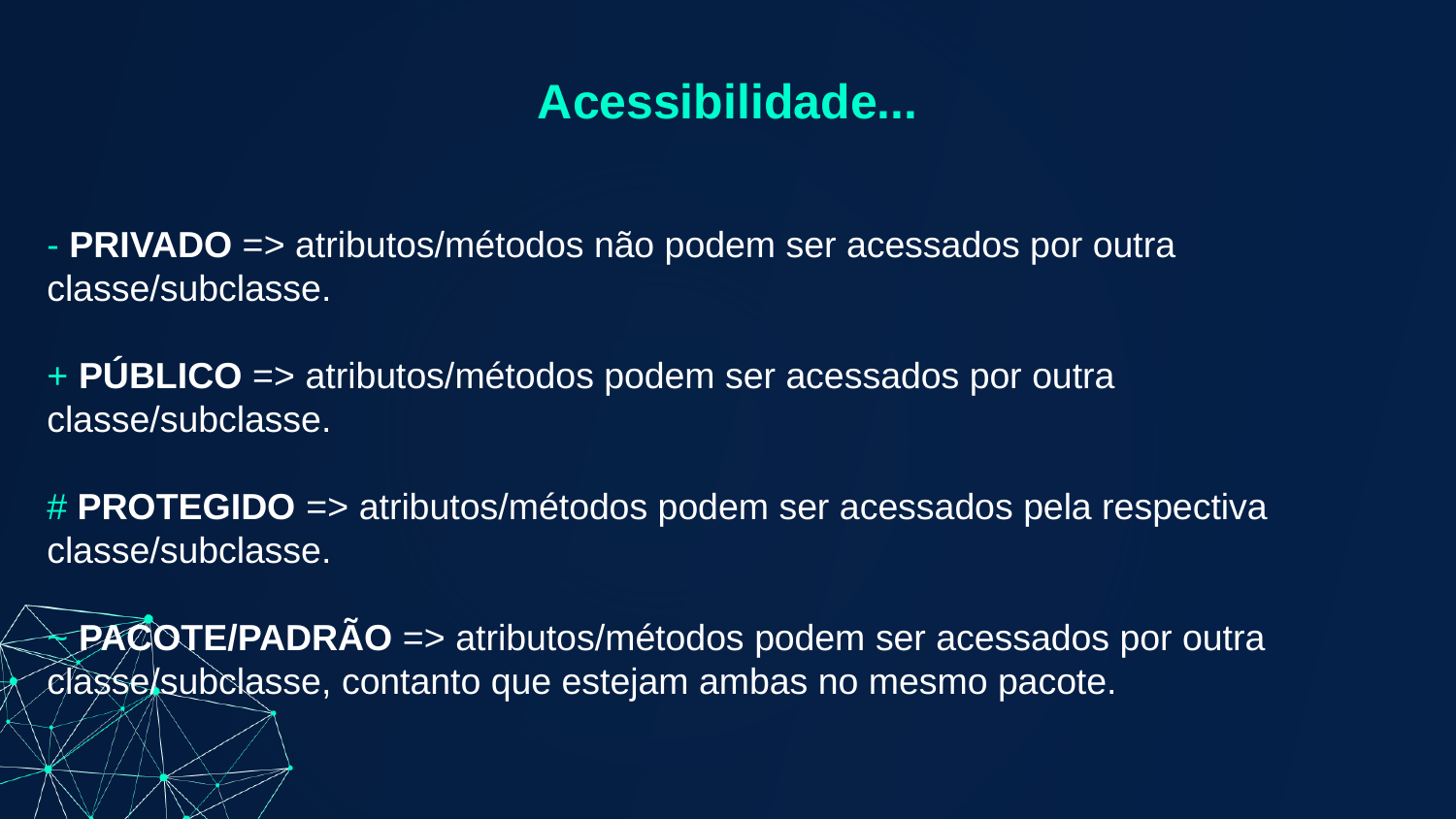

# Acessibilidade...
- PRIVADO => atributos/métodos não podem ser acessados por outra classe/subclasse.

+ PÚBLICO => atributos/métodos podem ser acessados por outra classe/subclasse.

# PROTEGIDO => atributos/métodos podem ser acessados pela respectiva classe/subclasse.

~ PACOTE/PADRÃO => atributos/métodos podem ser acessados por outra classe/subclasse, contanto que estejam ambas no mesmo pacote.